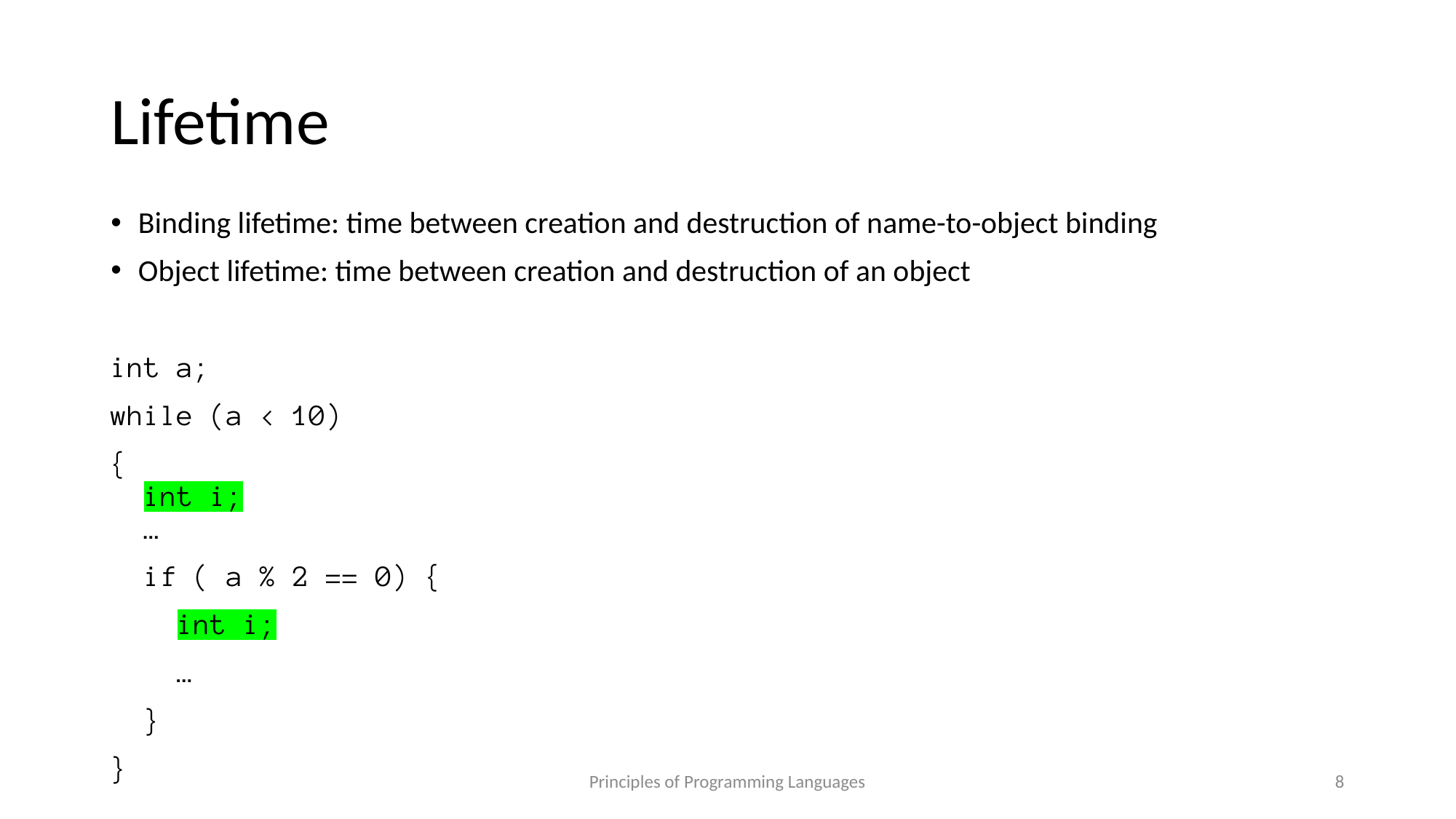

# Lifetime
Binding lifetime: time between creation and destruction of name-to-object binding
Object lifetime: time between creation and destruction of an object

int a;
while (a < 10)
{
  int i;
  …
  if ( a % 2 == 0) {
    int i;
    …
  }
}
Principles of Programming Languages
8